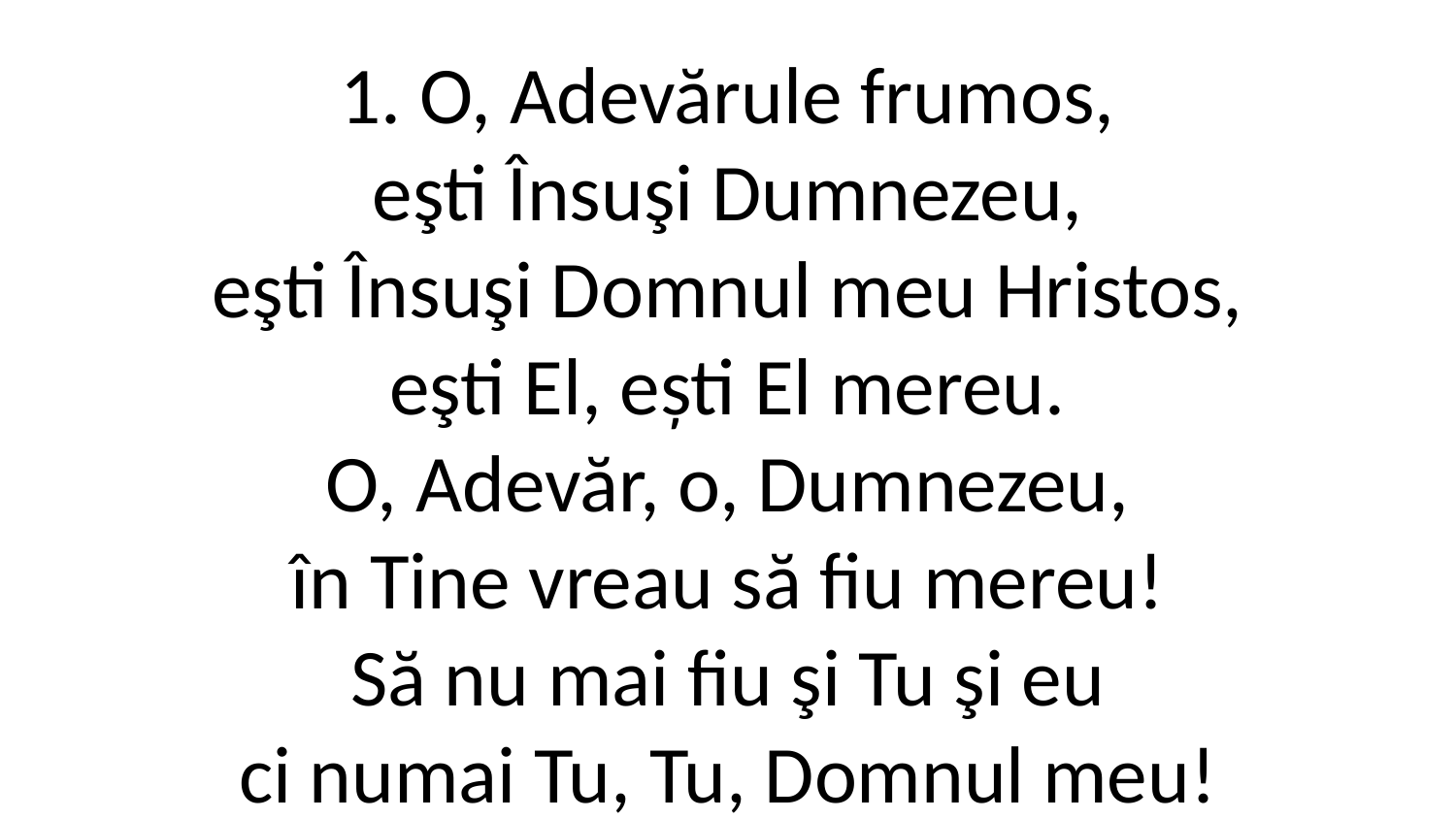

1. O, Adevărule frumos,
eşti Însuşi Dumnezeu,
eşti Însuşi Domnul meu Hristos,
eşti El, ești El mereu.
O, Adevăr, o, Dumnezeu,
în Tine vreau să fiu mereu!
Să nu mai fiu şi Tu şi eu
ci numai Tu, Tu, Domnul meu!